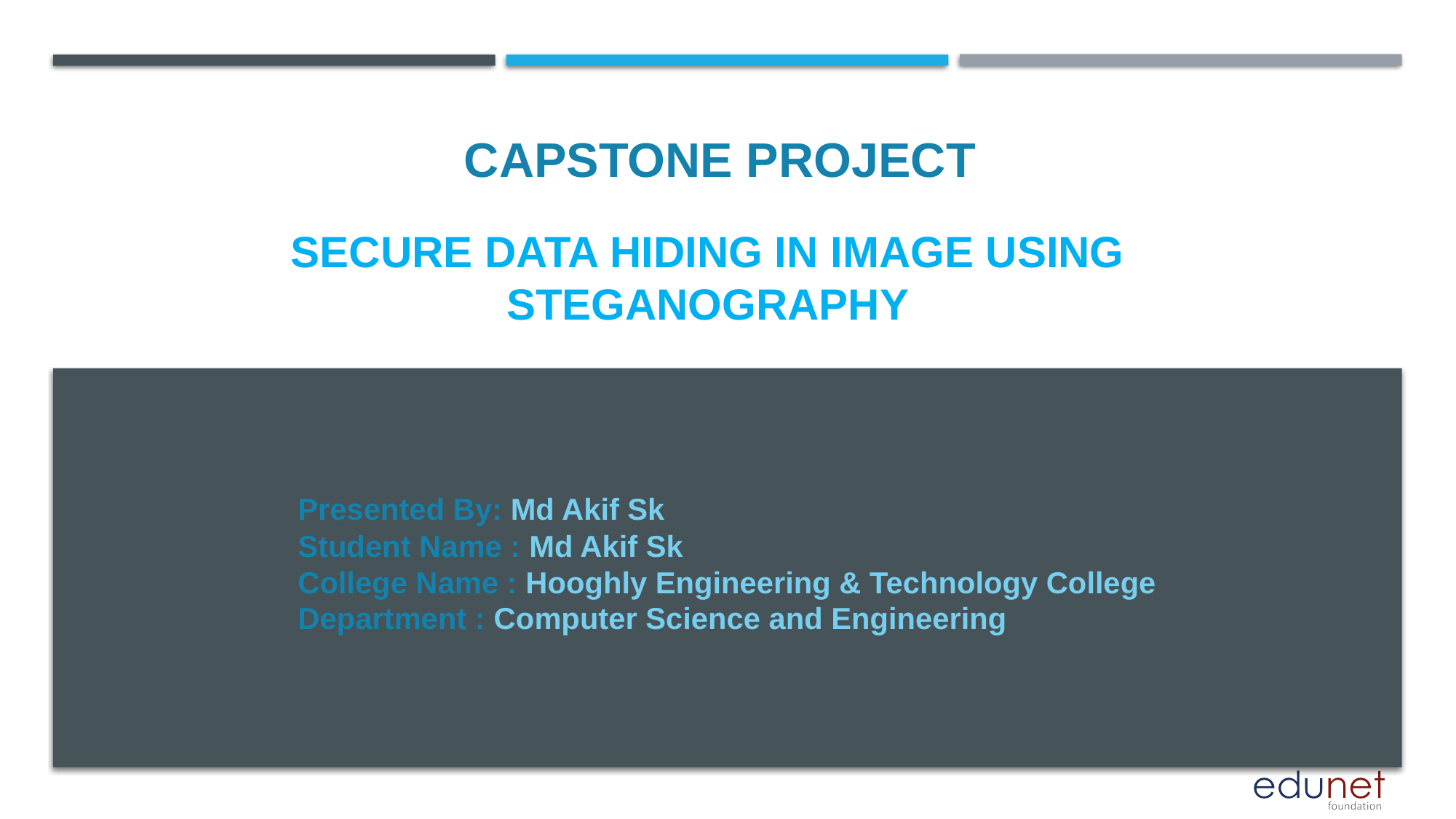

CAPSTONE PROJECT
# Secure Data Hiding in Image Using Steganography
Presented By: Md Akif Sk
Student Name : Md Akif Sk
College Name : Hooghly Engineering & Technology College
Department : Computer Science and Engineering